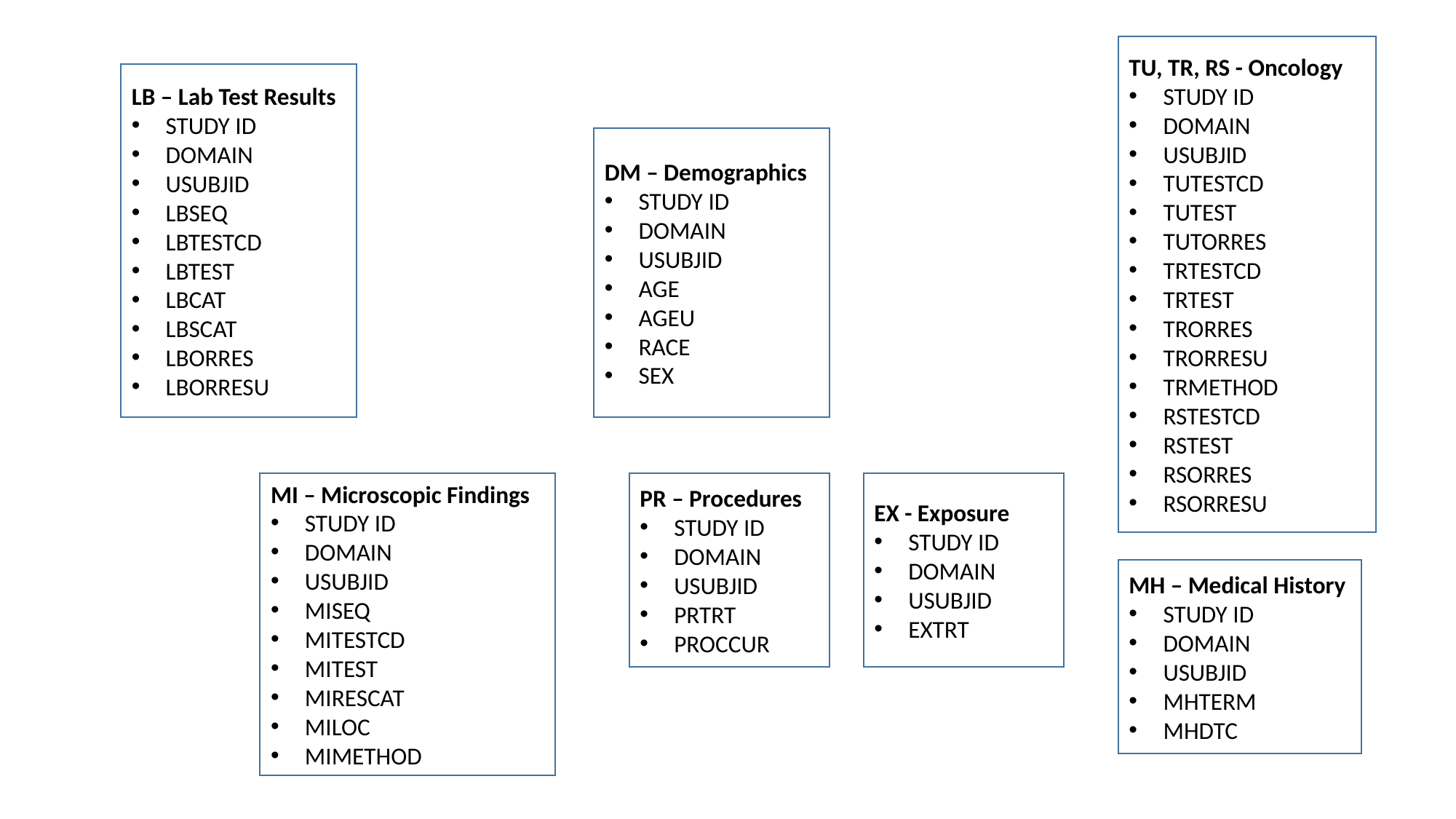

TU, TR, RS - Oncology
STUDY ID
DOMAIN
USUBJID
TUTESTCD
TUTEST
TUTORRES
TRTESTCD
TRTEST
TRORRES
TRORRESU
TRMETHOD
RSTESTCD
RSTEST
RSORRES
RSORRESU
LB – Lab Test Results
STUDY ID
DOMAIN
USUBJID
LBSEQ
LBTESTCD
LBTEST
LBCAT
LBSCAT
LBORRES
LBORRESU
DM – Demographics
STUDY ID
DOMAIN
USUBJID
AGE
AGEU
RACE
SEX
EX - Exposure
STUDY ID
DOMAIN
USUBJID
EXTRT
PR – Procedures
STUDY ID
DOMAIN
USUBJID
PRTRT
PROCCUR
MI – Microscopic Findings
STUDY ID
DOMAIN
USUBJID
MISEQ
MITESTCD
MITEST
MIRESCAT
MILOC
MIMETHOD
MH – Medical History
STUDY ID
DOMAIN
USUBJID
MHTERM
MHDTC